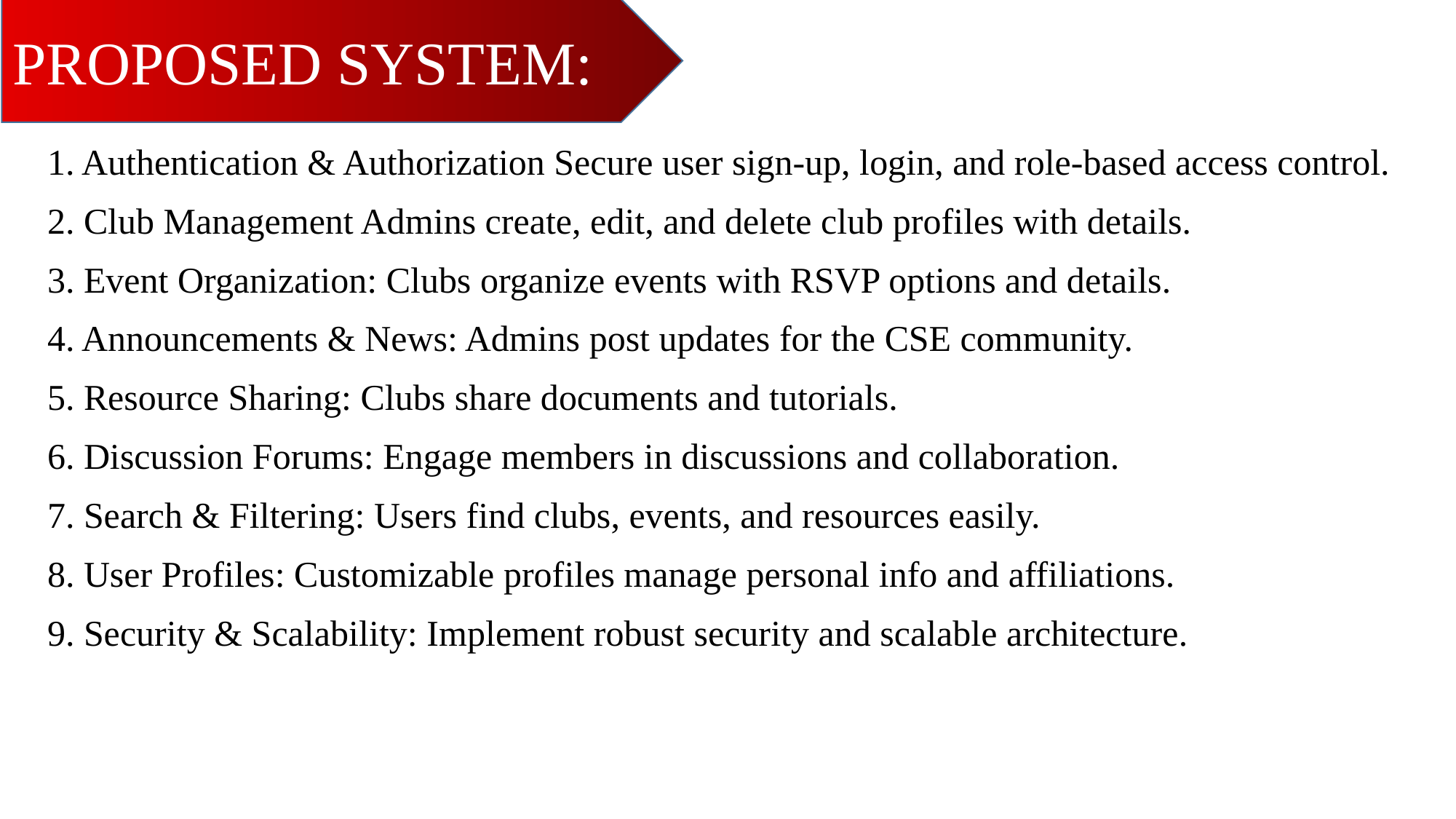

PROPOSED SYSTEM:
1. Authentication & Authorization Secure user sign-up, login, and role-based access control.
2. Club Management Admins create, edit, and delete club profiles with details.
3. Event Organization: Clubs organize events with RSVP options and details.
4. Announcements & News: Admins post updates for the CSE community.
5. Resource Sharing: Clubs share documents and tutorials.
6. Discussion Forums: Engage members in discussions and collaboration.
7. Search & Filtering: Users find clubs, events, and resources easily.
8. User Profiles: Customizable profiles manage personal info and affiliations.
9. Security & Scalability: Implement robust security and scalable architecture.